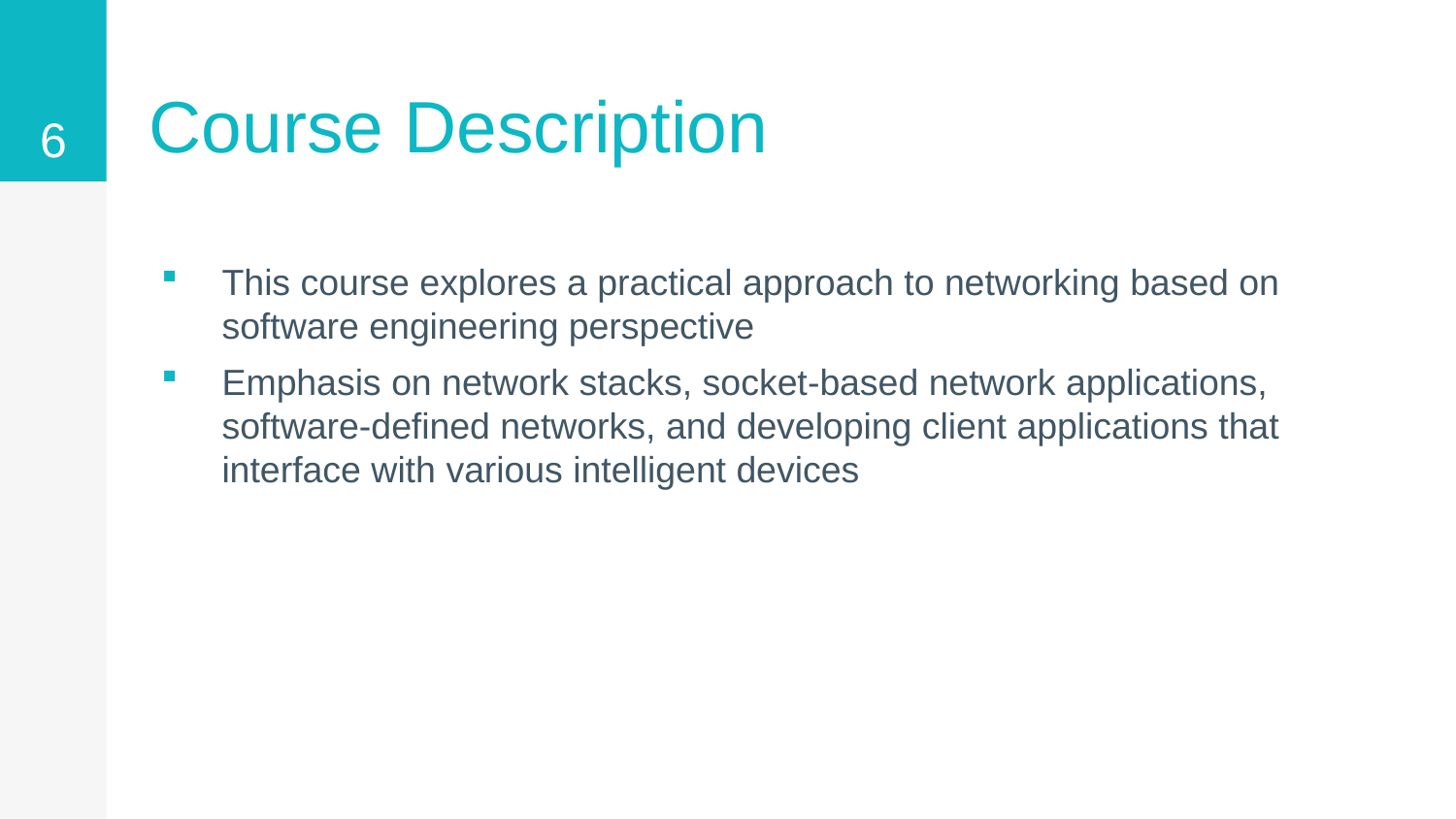

6
# Course Description
This course explores a practical approach to networking based on software engineering perspective
Emphasis on network stacks, socket-based network applications, software-defined networks, and developing client applications that interface with various intelligent devices